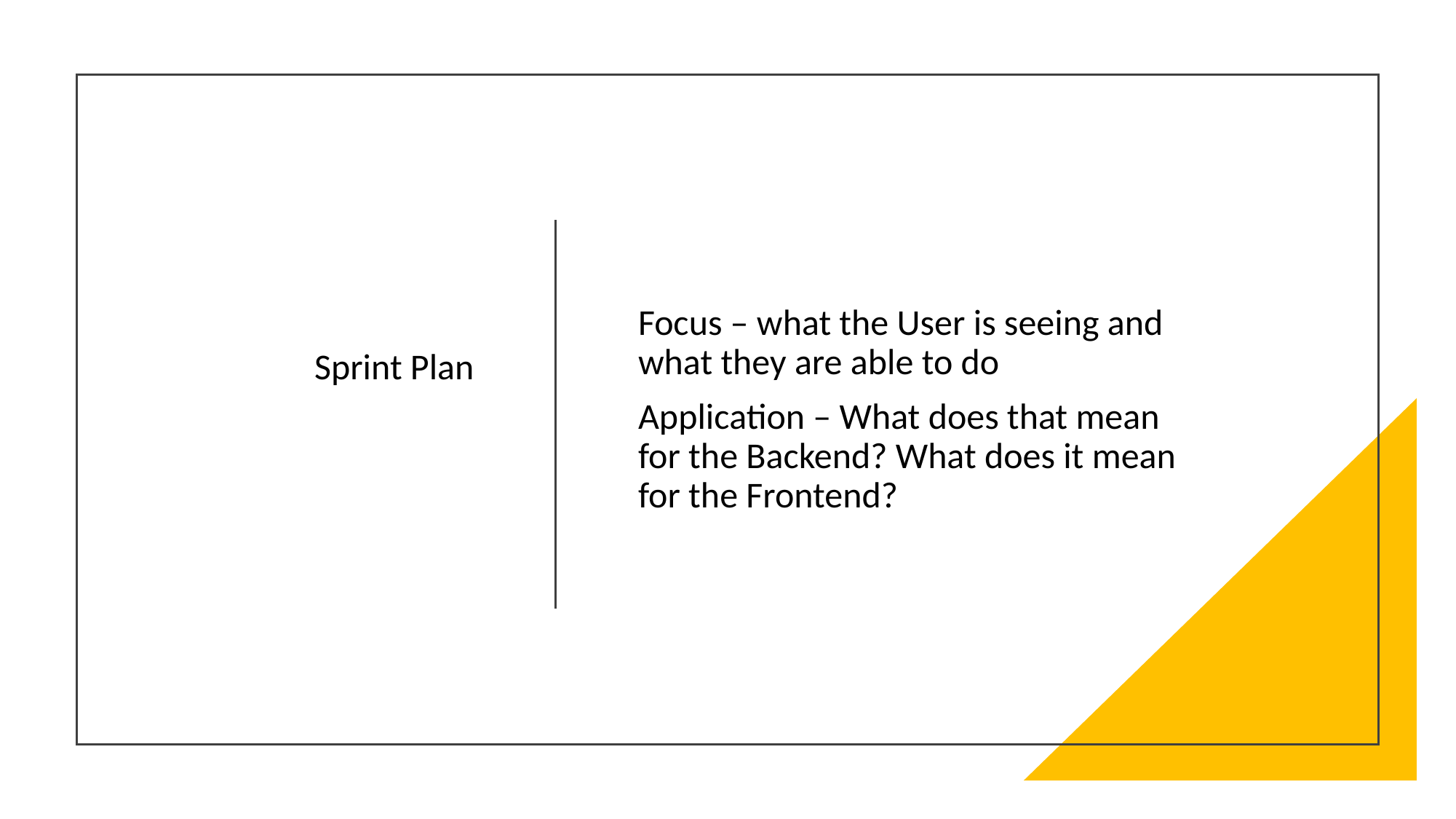

# Sprint Plan
Focus – what the User is seeing and what they are able to do
Application – What does that mean for the Backend? What does it mean for the Frontend?